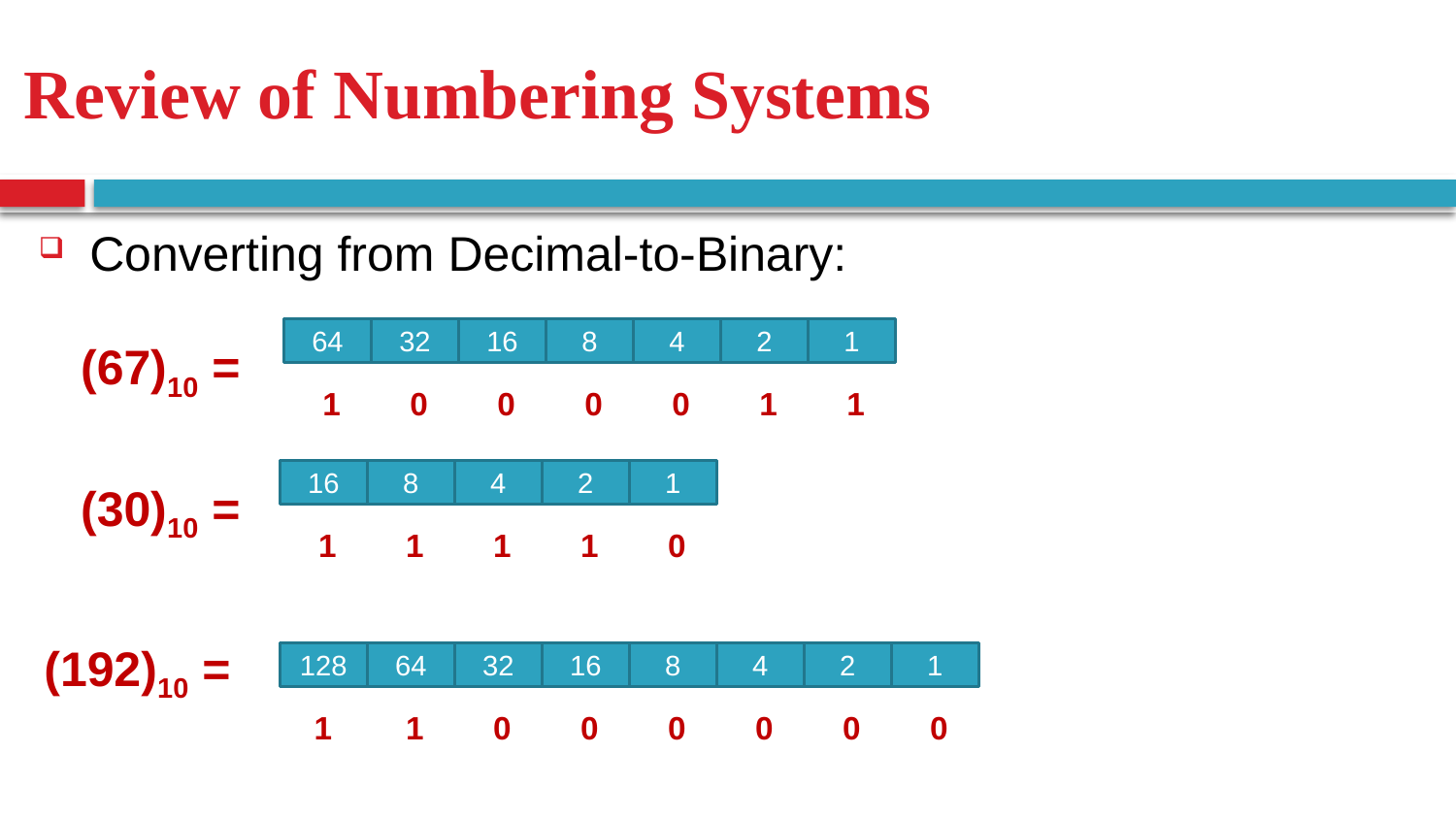

Review of Numbering Systems
Converting from Decimal-to-Binary:
(67)10 =
64
32
16
8
4
2
1
1
0
0
0
0
1
1
(30)10 =
16
8
4
2
1
1
1
1
1
0
(192)10 =
128
64
32
16
8
4
2
1
1
1
0
0
0
0
0
0